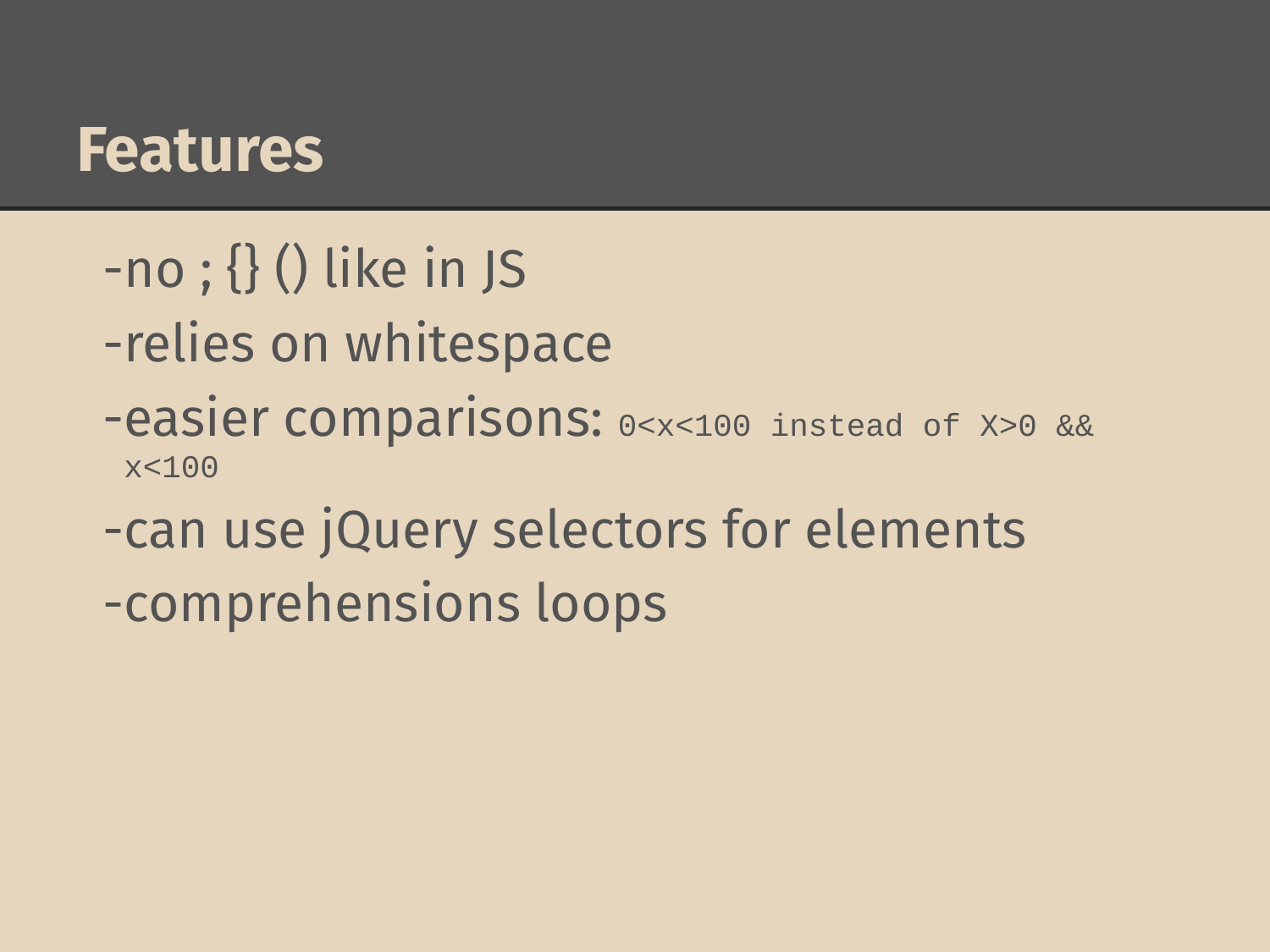

# Features
-no ; {} () like in JS
-relies on whitespace
-easier comparisons: 0<x<100 instead of X>0 && x<100
-can use jQuery selectors for elements
-comprehensions loops